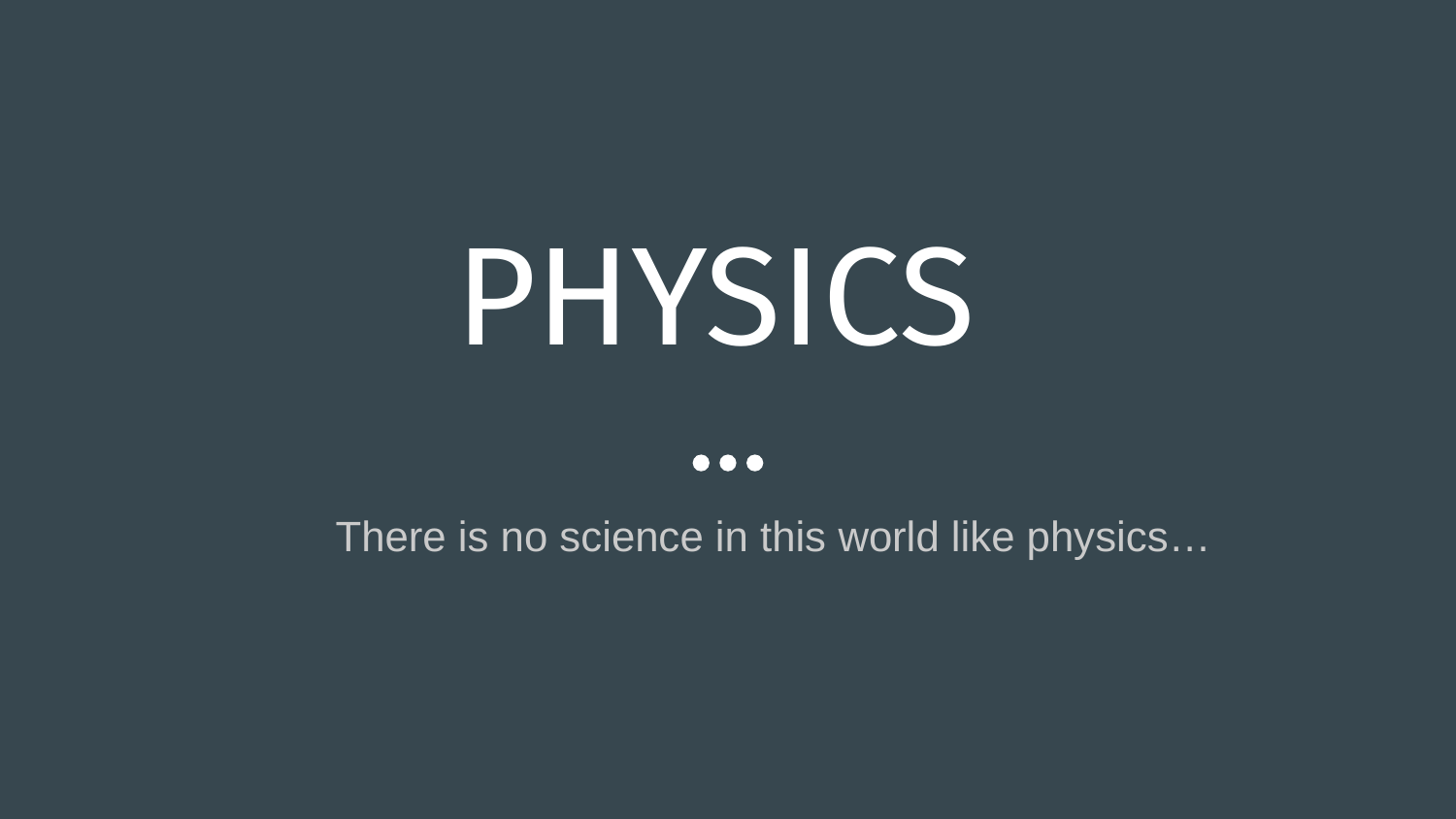

# PHYSICS
                  There is no science in this world like physics…